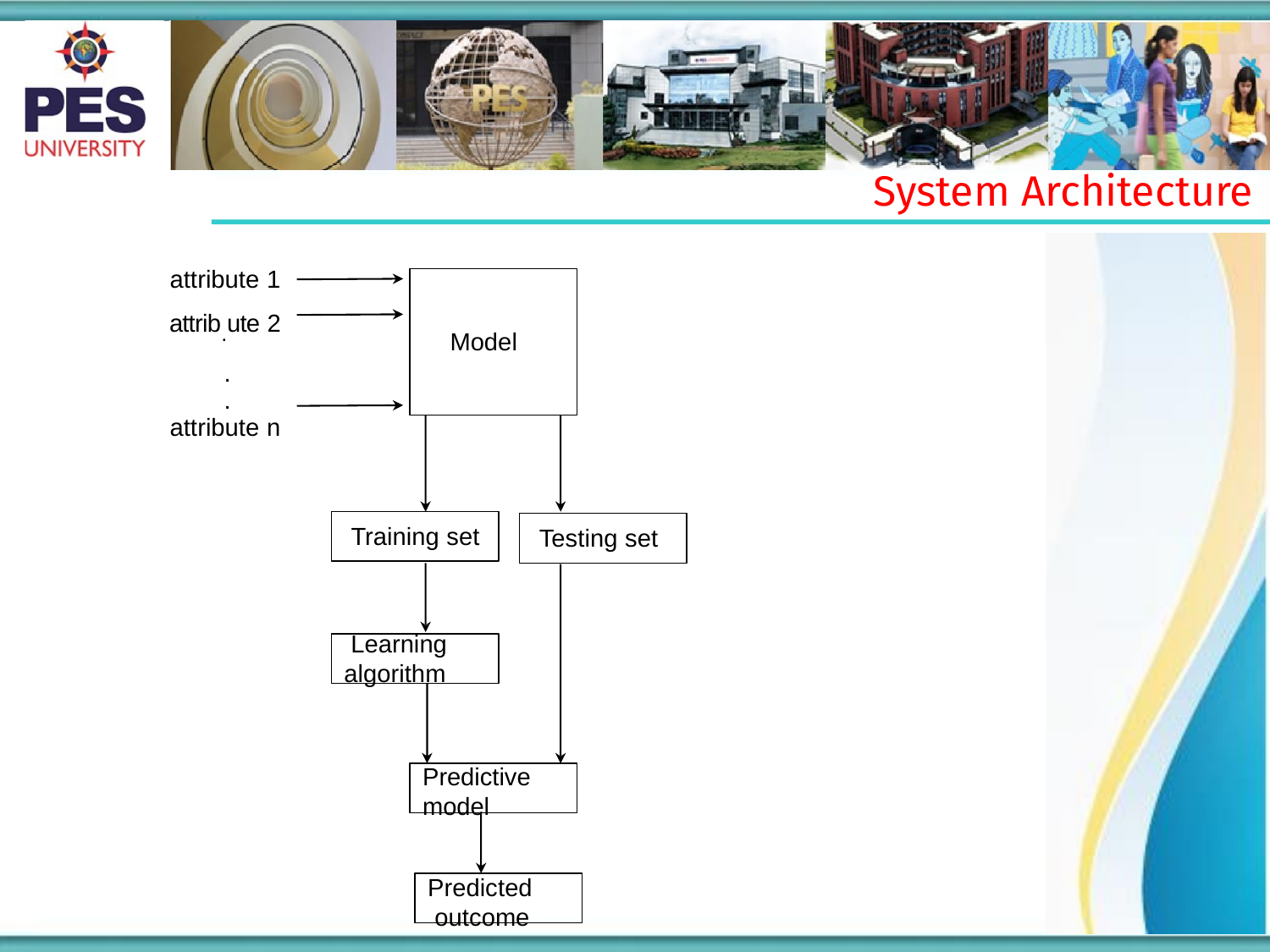

# System Architecture

attribute 1
attrib.ute 2
.
.
attribute n

Model

Training set
Testing set

Learning
algorithm

Predictive
model

Predicted  outcome